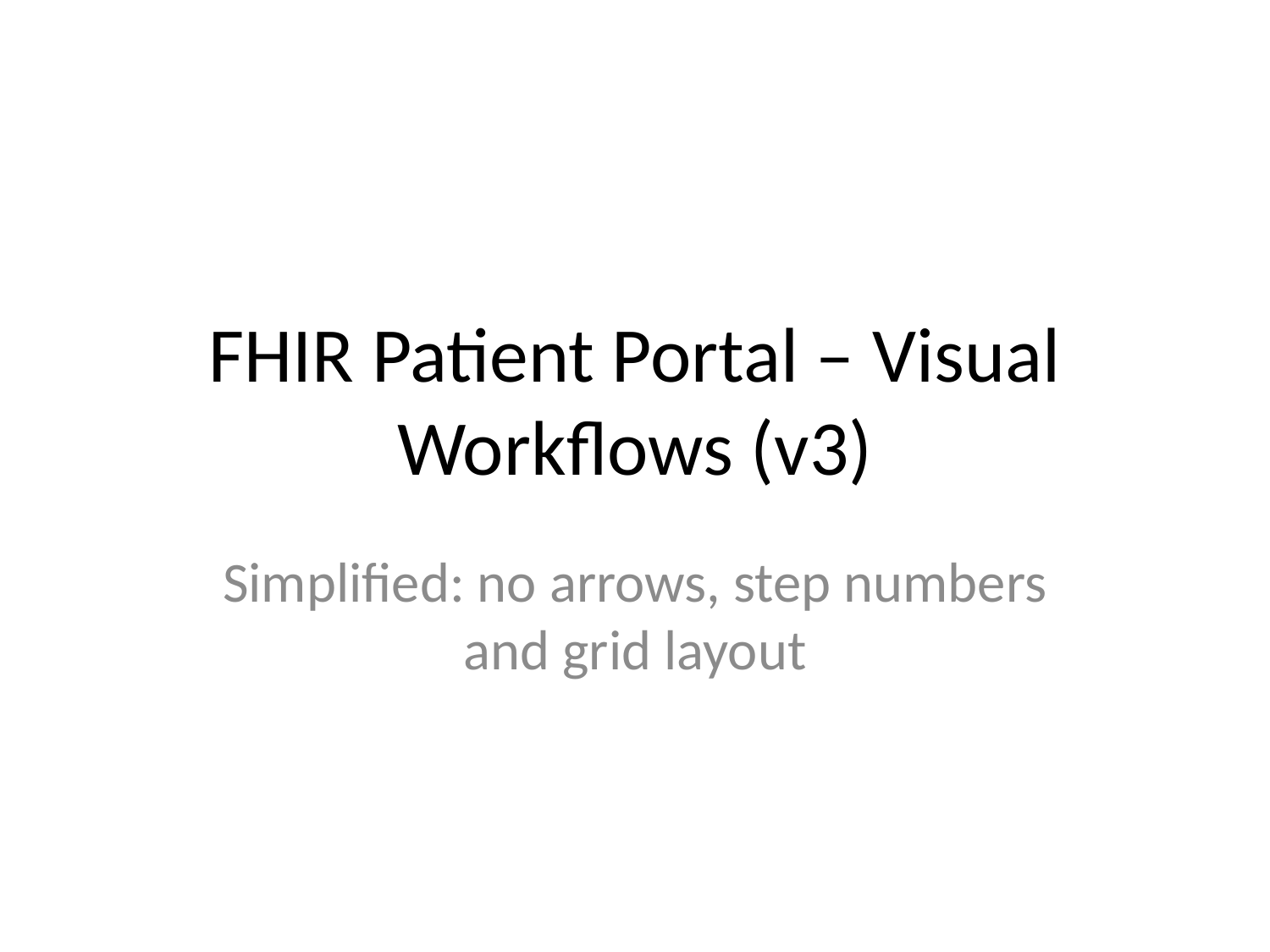

# FHIR Patient Portal – Visual Workflows (v3)
Simplified: no arrows, step numbers and grid layout